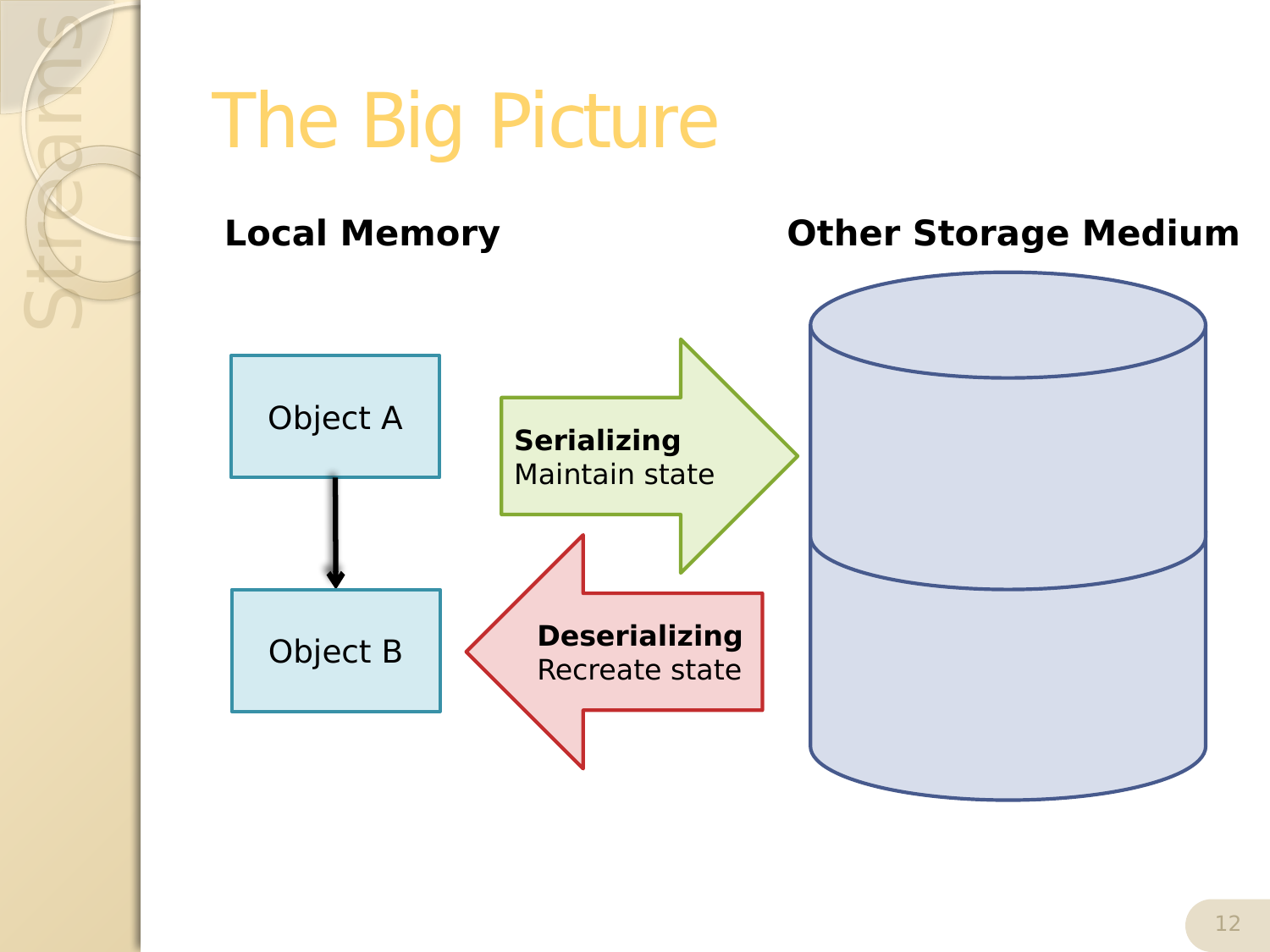

# The Big Picture
Local Memory
Other Storage Medium

Serializing
Maintain state
Object A
Object B

Deserializing
Recreate state
12